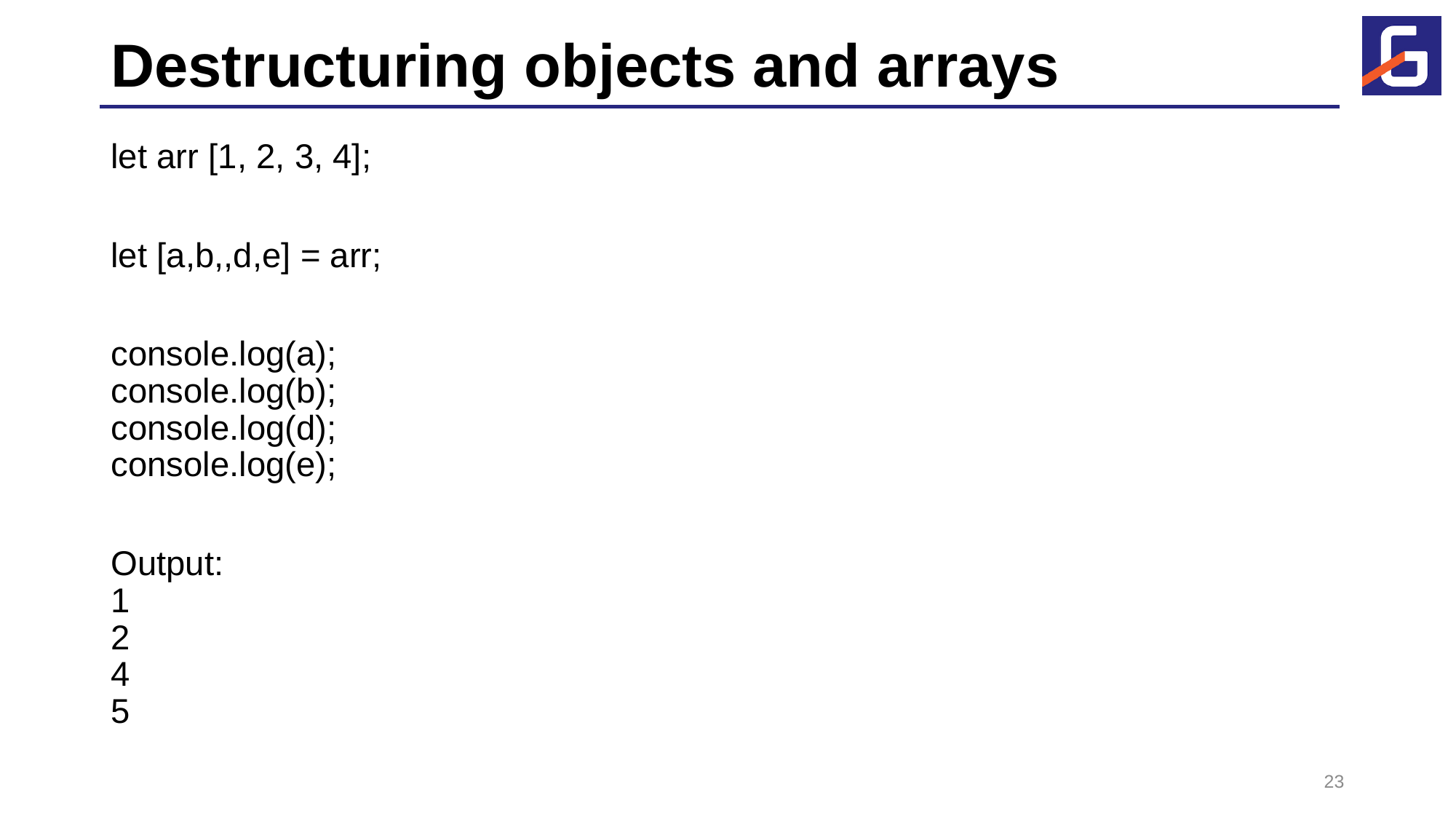

# Destructuring objects and arrays
let arr [1, 2, 3, 4];

let [a,b,,d,e] = arr;

console.log(a);
console.log(b);
console.log(d);
console.log(e);

Output:
1
2
4
5
23